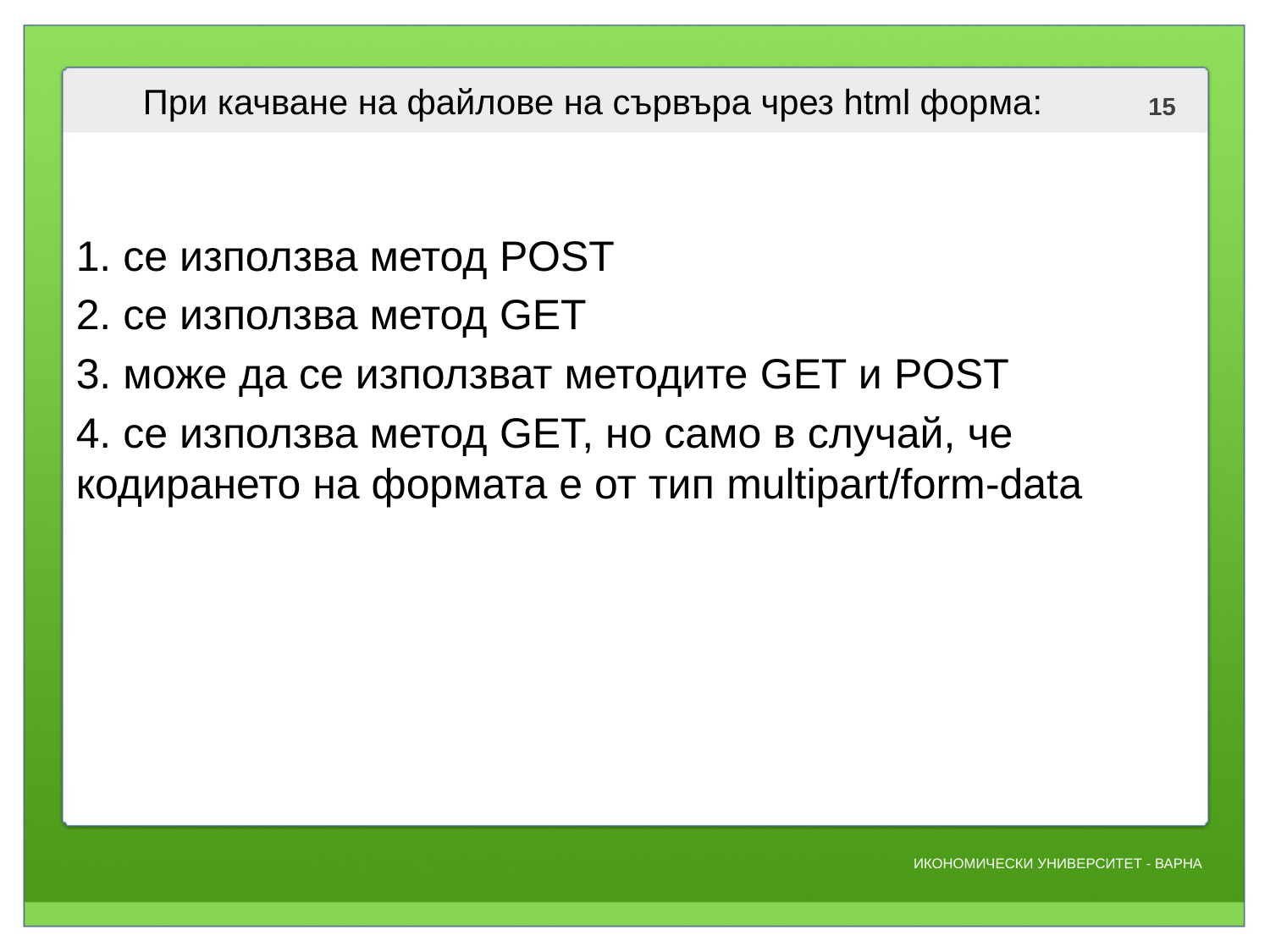

# При качване на файлове на сървъра чрез html форма:
1. се използва метод POST
2. се използва метод GET
3. може да се използват методите GET и POST
4. се използва метод GET, но само в случай, че кодирането на формата е от тип multipart/form-data